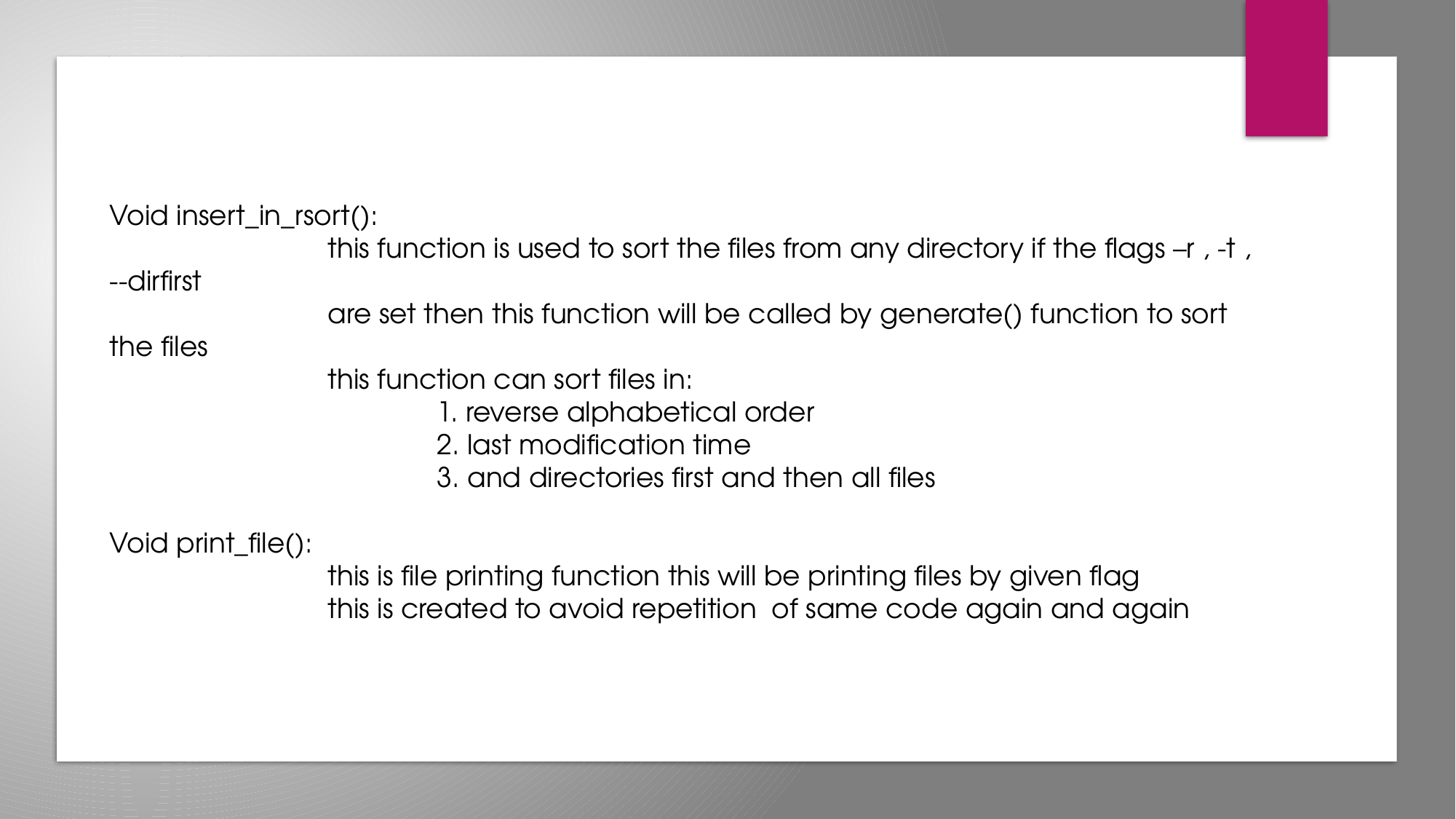

Void insert_in_rsort():
		this function is used to sort the files from any directory if the flags –r , -t , --dirfirst
		are set then this function will be called by generate() function to sort the files
		this function can sort files in:
			1. reverse alphabetical order
			2. last modification time
			3. and directories first and then all files

Void print_file():
		this is file printing function this will be printing files by given flag
		this is created to avoid repetition  of same code again and again